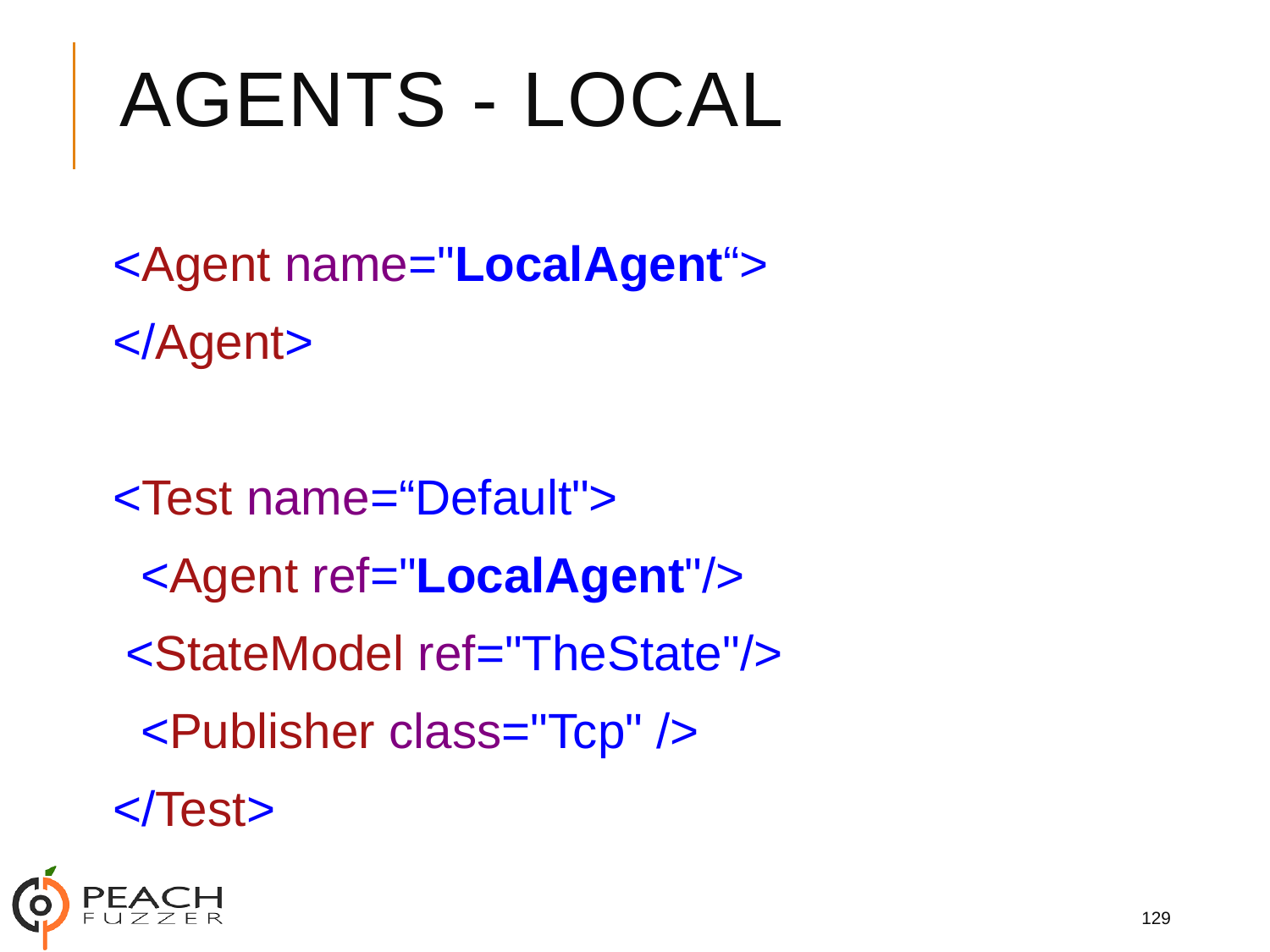

# Agents - Local
<Agent name="LocalAgent“>
</Agent>

<Test name=“Default">
  <Agent ref="LocalAgent"/>
	<StateModel ref="TheState"/>
  <Publisher class="Tcp" />
</Test>
129